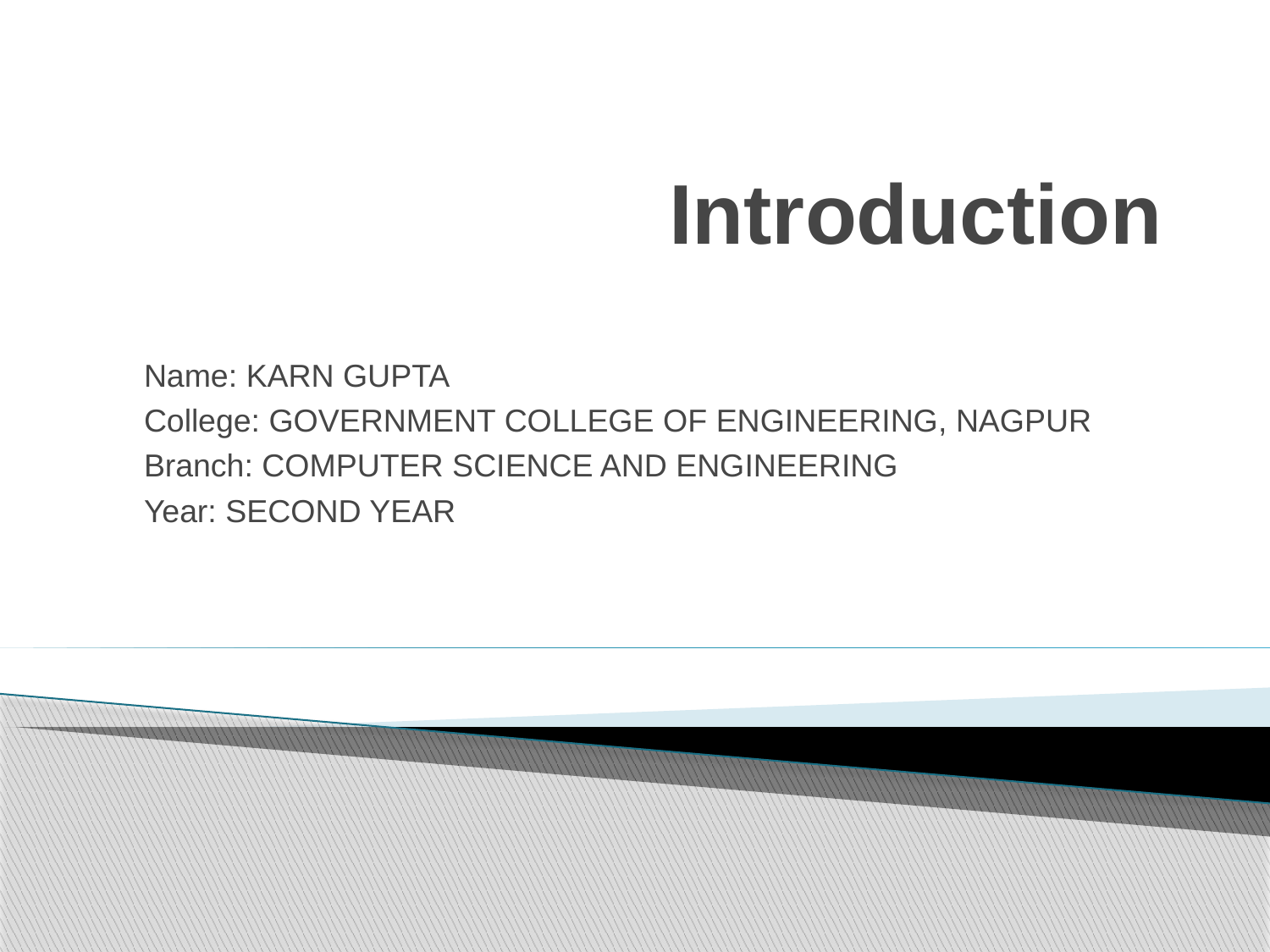

# Introduction
Name: KARN GUPTA
College: GOVERNMENT COLLEGE OF ENGINEERING, NAGPUR
Branch: COMPUTER SCIENCE AND ENGINEERING
Year: SECOND YEAR